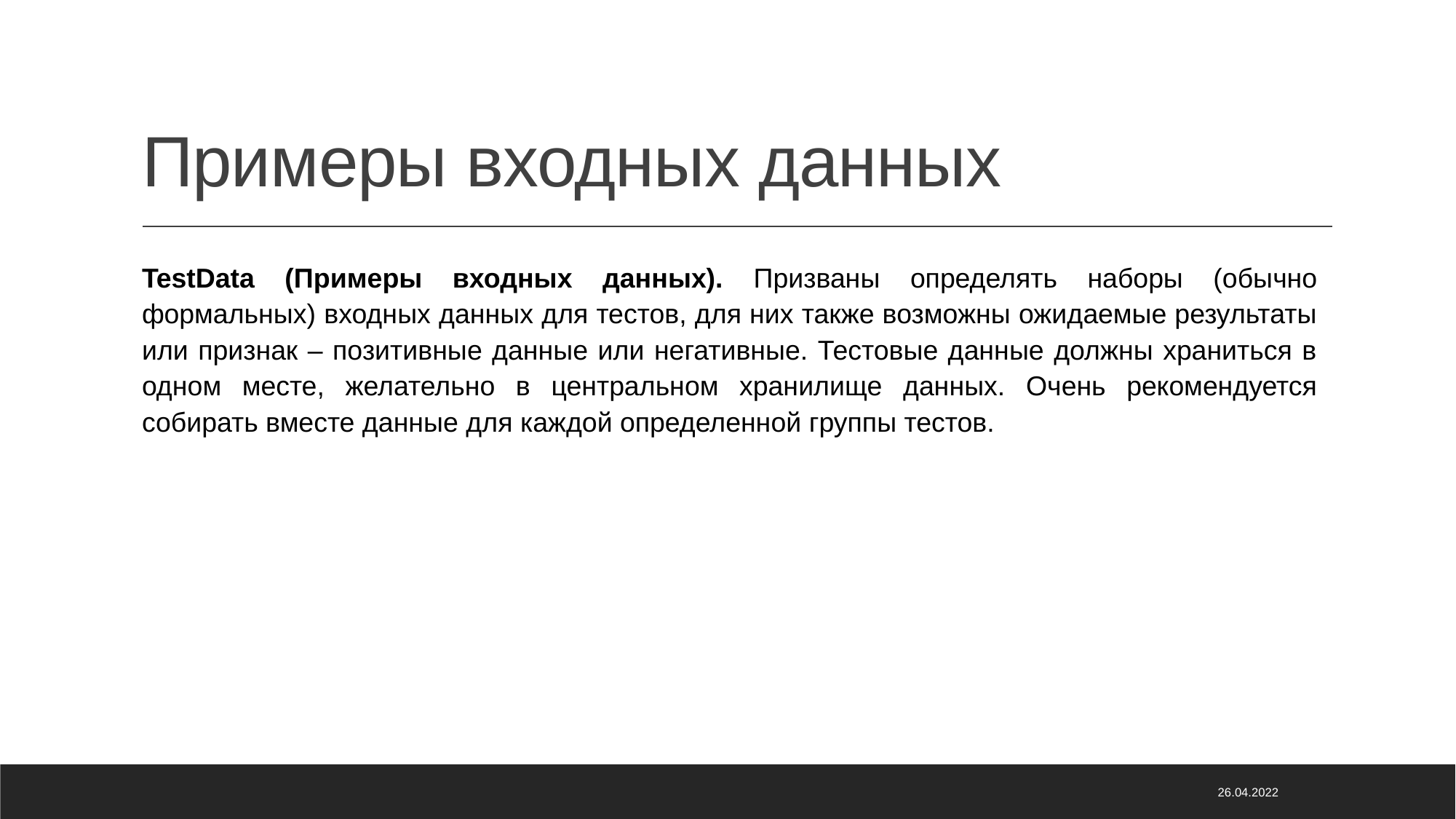

# Примеры входных данных
TestData (Примеры входных данных).​ Призваны определять наборы (обычно формальных) входных данных для тестов, для них также возможны ожидаемые результаты или признак – позитивные данные или негативные. Тестовые данные должны храниться в одном месте, желательно в центральном хранилище данных. Очень рекомендуется собирать вместе данные для каждой определенной группы тестов.
26.04.2022